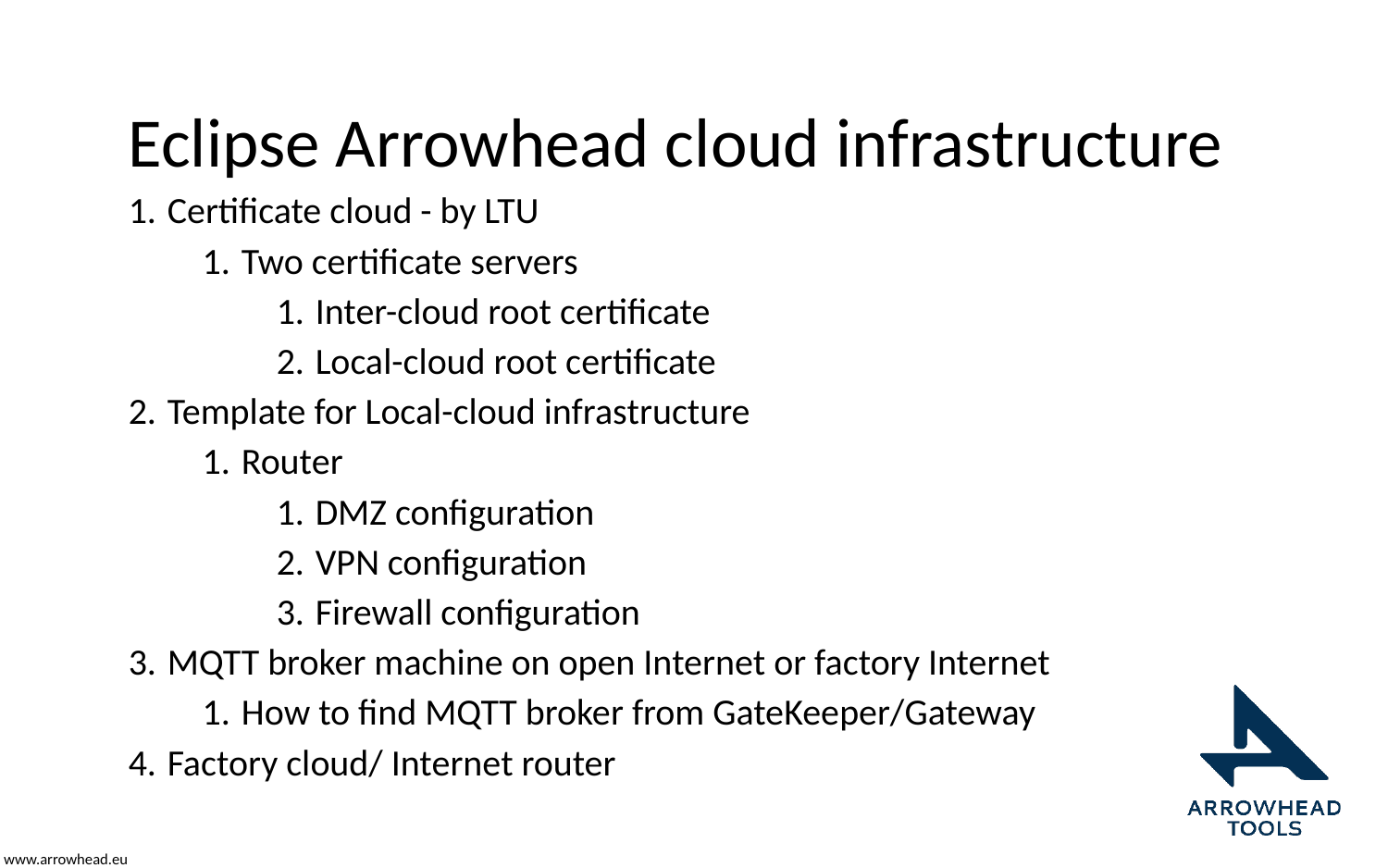

# Eclipse Arrowhead cloud infrastructure
Certificate cloud - by LTU
Two certificate servers
Inter-cloud root certificate
Local-cloud root certificate
Template for Local-cloud infrastructure
Router
DMZ configuration
VPN configuration
Firewall configuration
MQTT broker machine on open Internet or factory Internet
How to find MQTT broker from GateKeeper/Gateway
Factory cloud/ Internet router